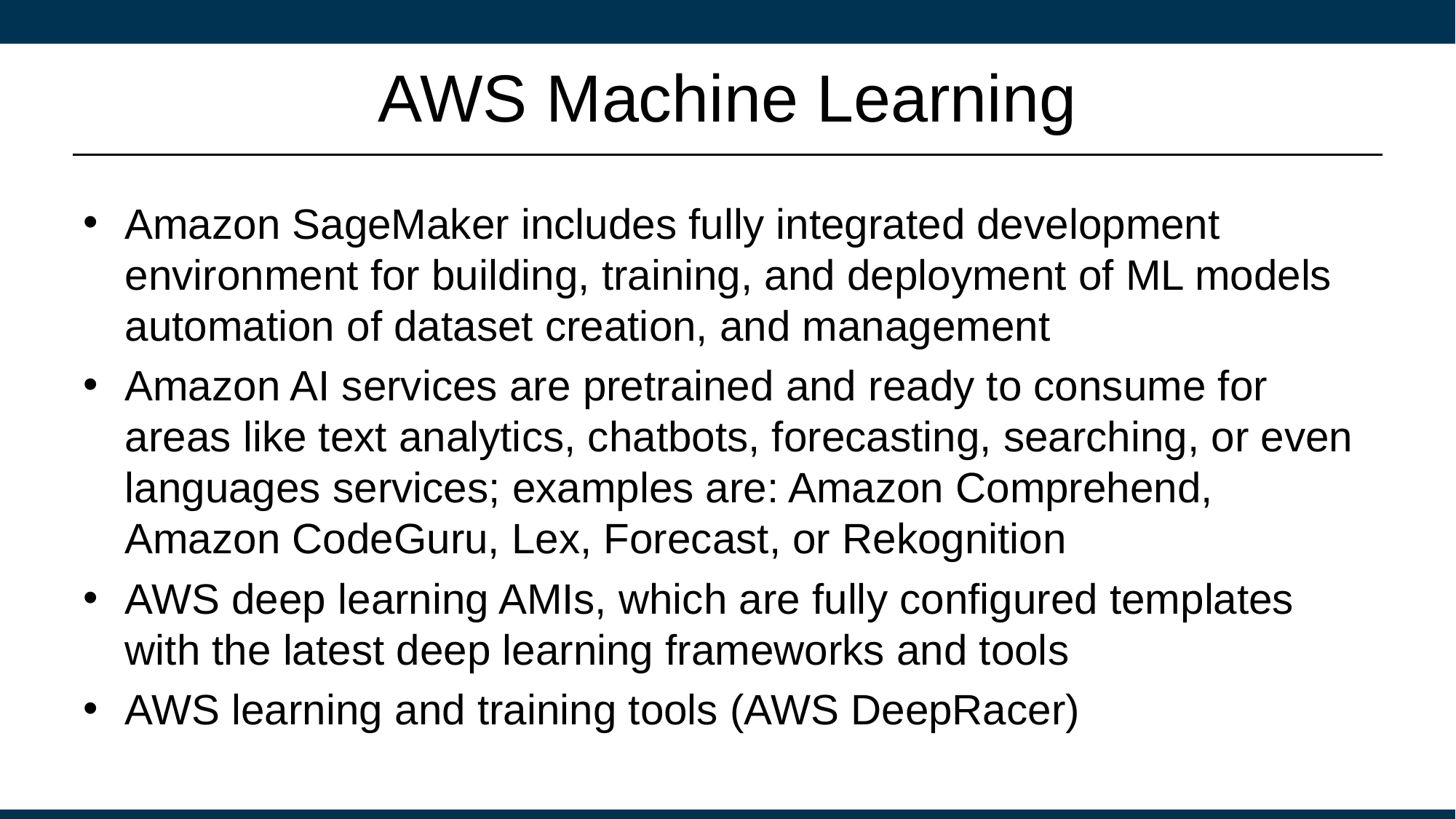

# AWS Machine Learning
Amazon SageMaker includes fully integrated development environment for building, training, and deployment of ML models automation of dataset creation, and management
Amazon AI services are pretrained and ready to consume for areas like text analytics, chatbots, forecasting, searching, or even languages services; examples are: Amazon Comprehend, Amazon CodeGuru, Lex, Forecast, or Rekognition
AWS deep learning AMIs, which are fully configured templates with the latest deep learning frameworks and tools
AWS learning and training tools (AWS DeepRacer)